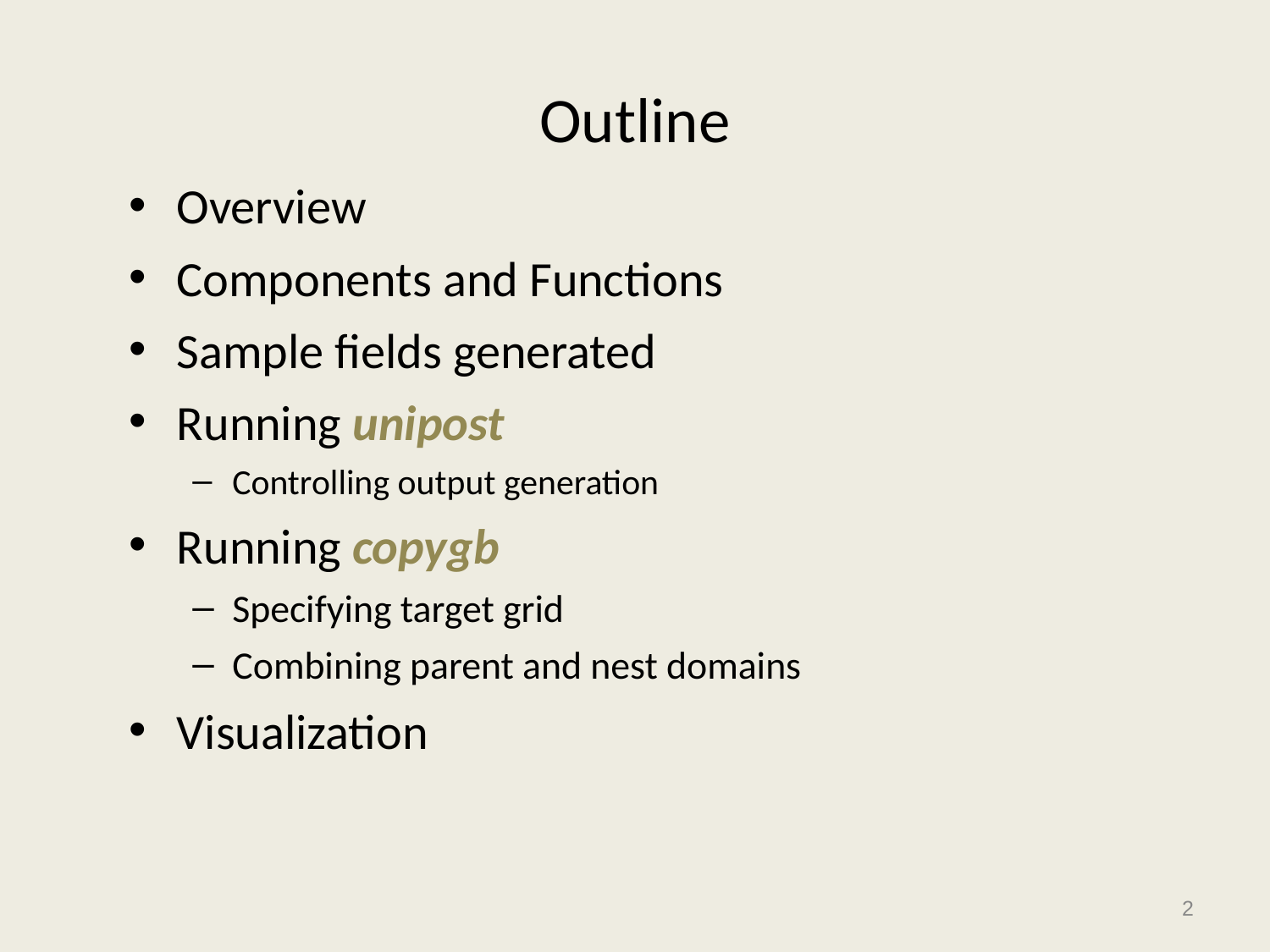

# Outline
Overview
Components and Functions
Sample fields generated
Running unipost
Controlling output generation
Running copygb
Specifying target grid
Combining parent and nest domains
Visualization
2